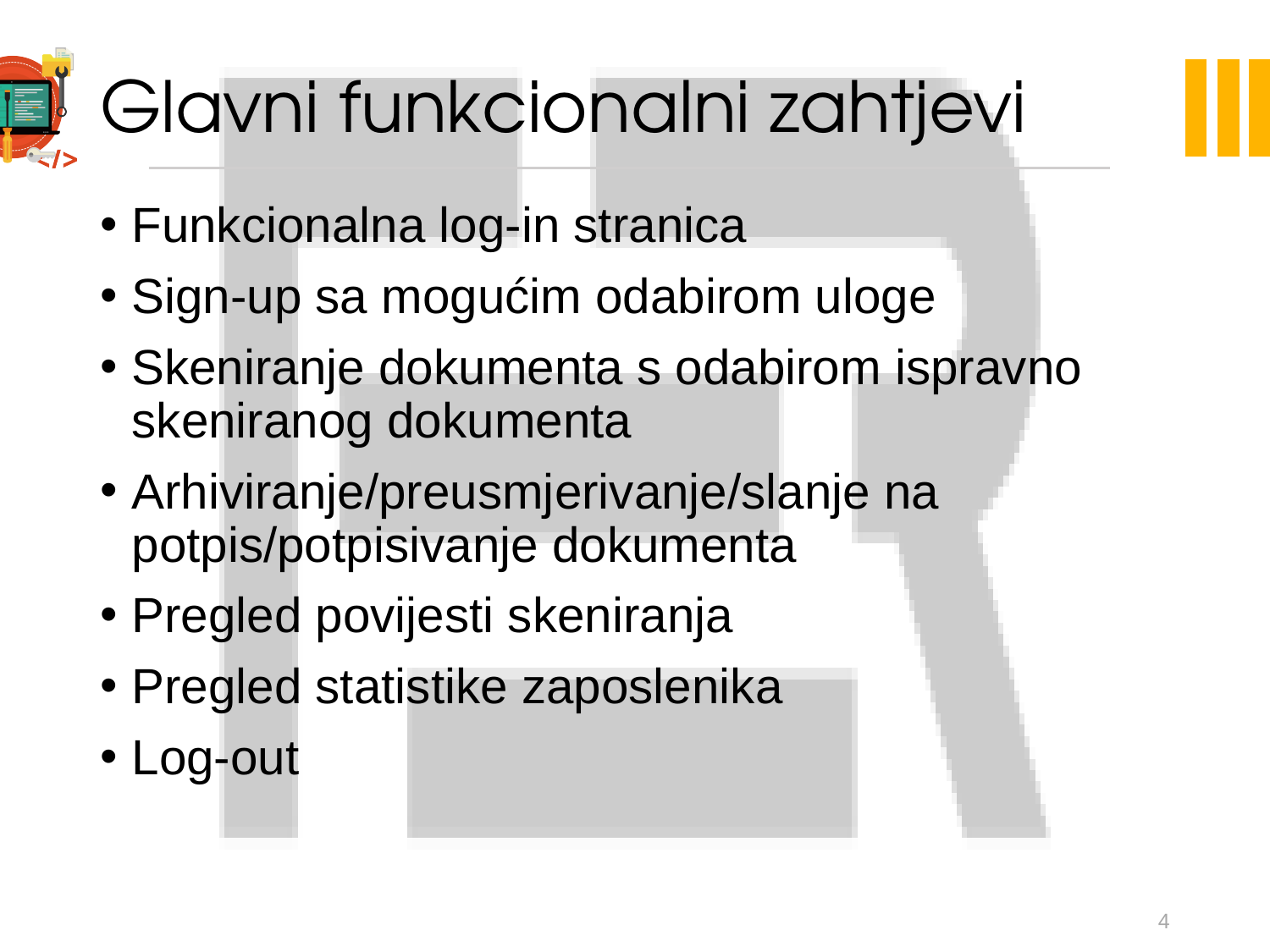

# Glavni funkcionalni zahtjevi
Funkcionalna log-in stranica
Sign-up sa mogućim odabirom uloge
Skeniranje dokumenta s odabirom ispravno skeniranog dokumenta
Arhiviranje/preusmjerivanje/slanje na potpis/potpisivanje dokumenta
Pregled povijesti skeniranja
Pregled statistike zaposlenika
Log-out

4